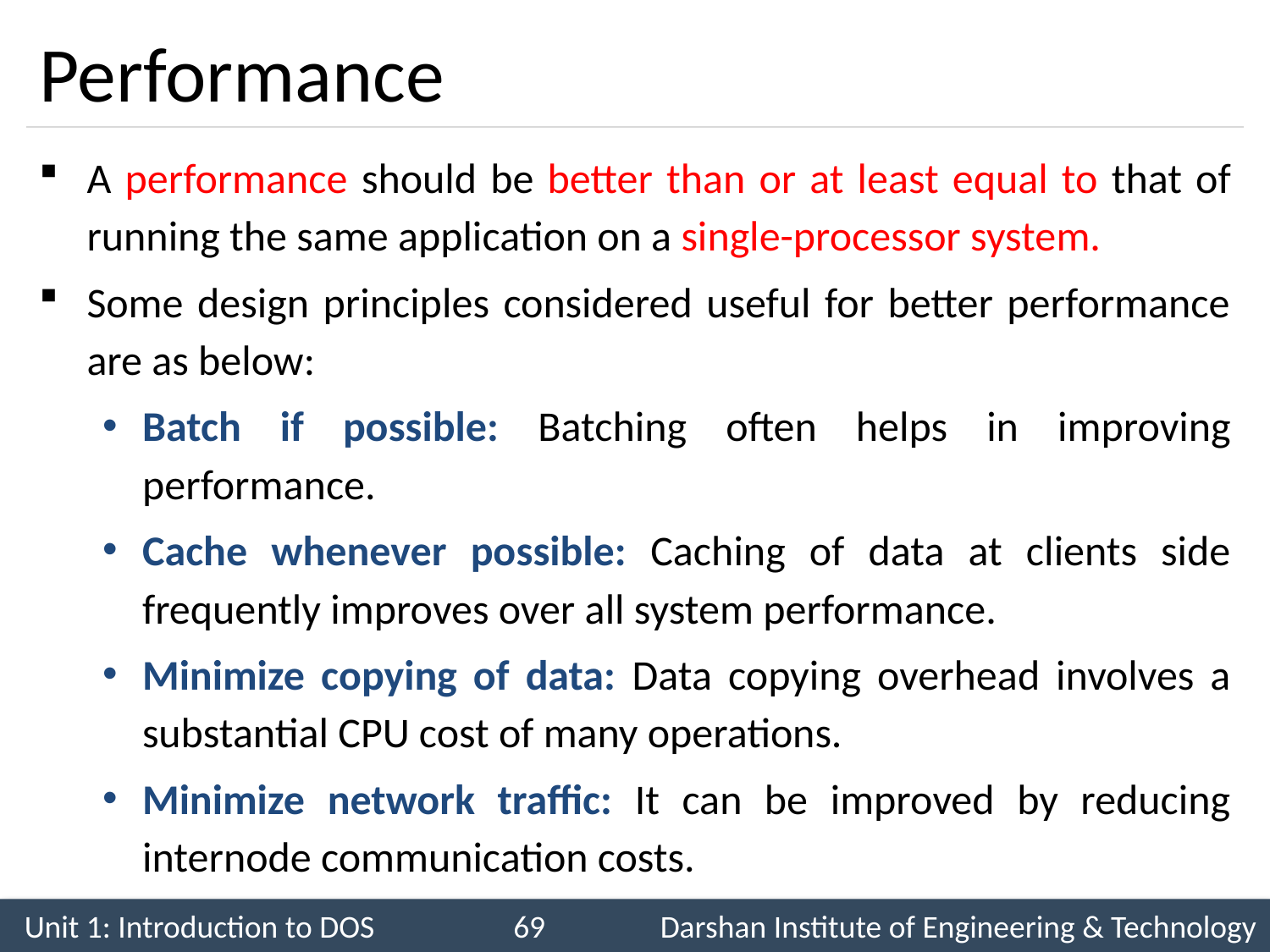

# Performance
A performance should be better than or at least equal to that of running the same application on a single-processor system.
Some design principles considered useful for better performance are as below:
Batch if possible: Batching often helps in improving performance.
Cache whenever possible: Caching of data at clients side frequently improves over all system performance.
Minimize copying of data: Data copying overhead involves a substantial CPU cost of many operations.
Minimize network traffic: It can be improved by reducing internode communication costs.